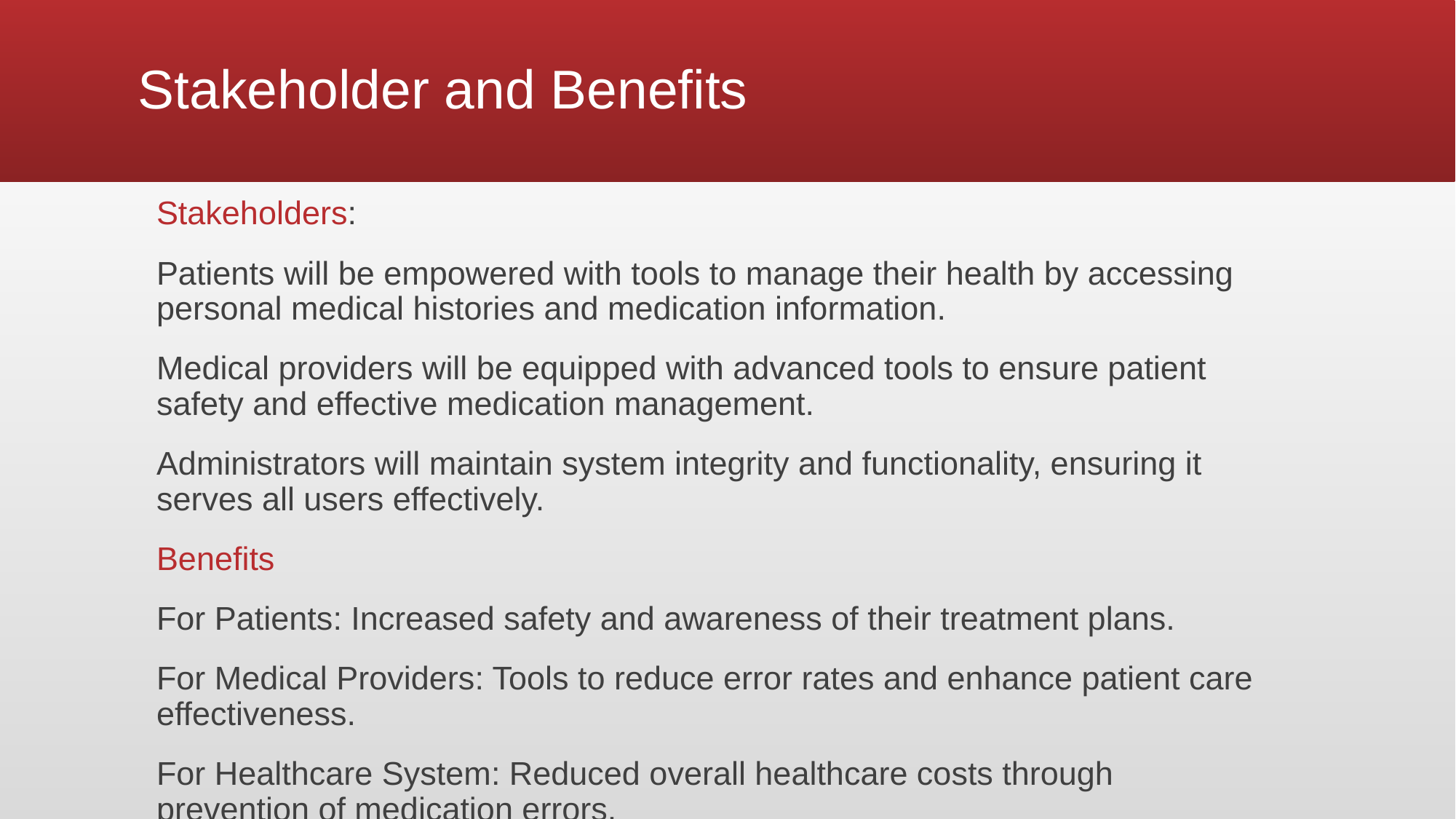

# Stakeholder and Benefits
Stakeholders:
Patients will be empowered with tools to manage their health by accessing personal medical histories and medication information.
Medical providers will be equipped with advanced tools to ensure patient safety and effective medication management.
Administrators will maintain system integrity and functionality, ensuring it serves all users effectively.
Benefits
For Patients: Increased safety and awareness of their treatment plans.
For Medical Providers: Tools to reduce error rates and enhance patient care effectiveness.
For Healthcare System: Reduced overall healthcare costs through prevention of medication errors.